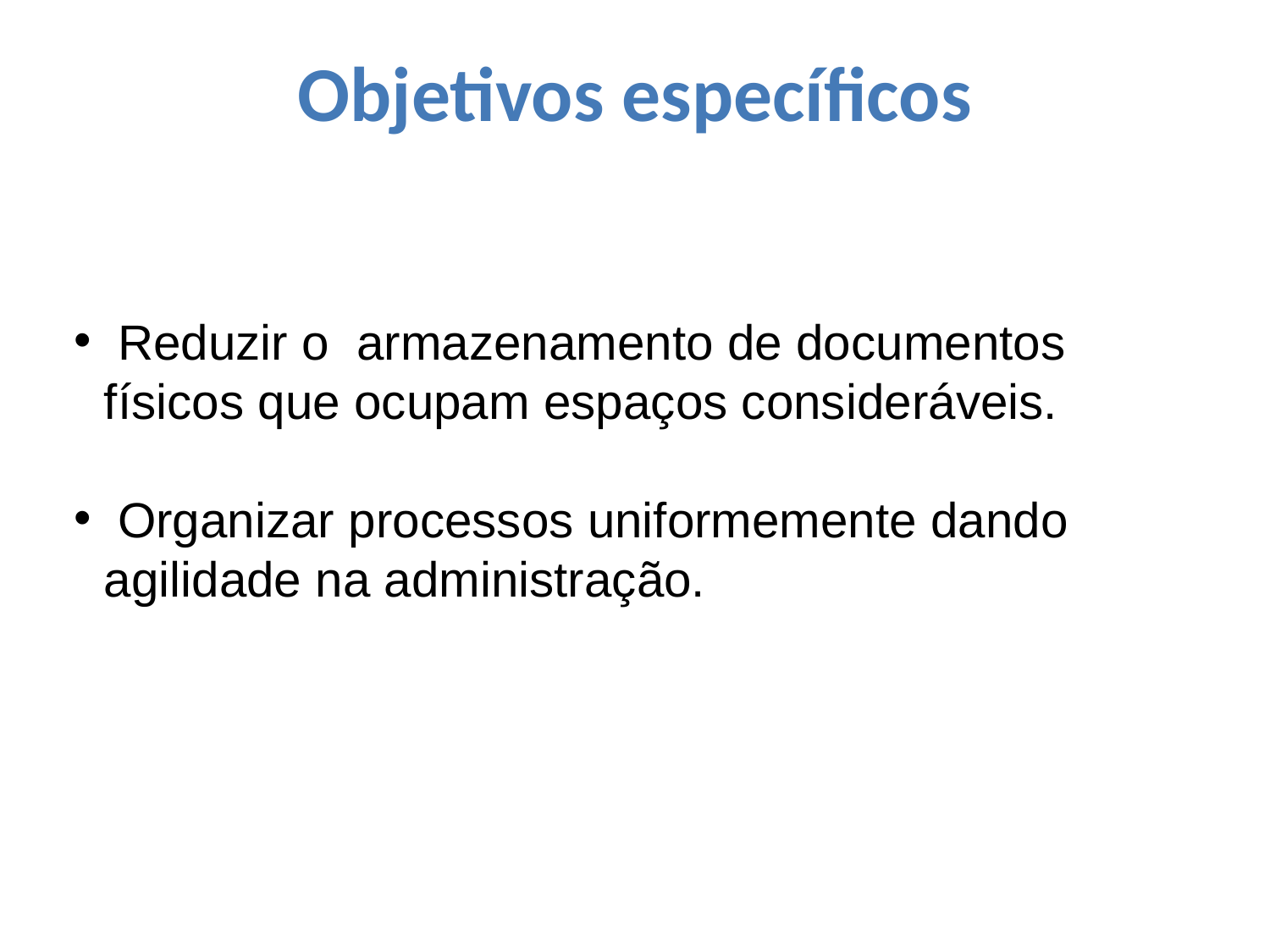

Objetivos específicos

 Reduzir o  armazenamento de documentos físicos que ocupam espaços consideráveis.

 Organizar processos uniformemente dando agilidade na administração.